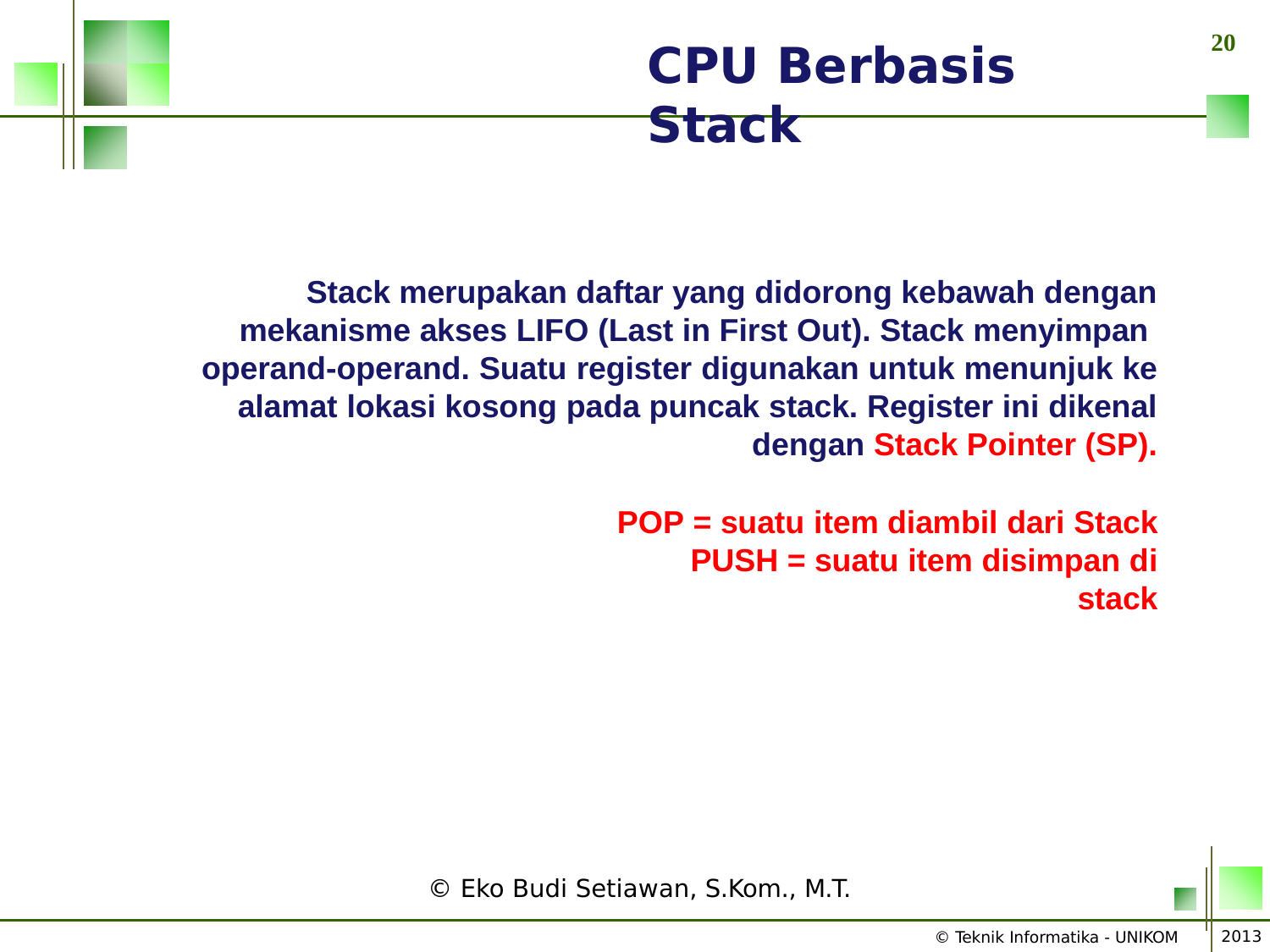

20
# CPU Berbasis Stack
Stack merupakan daftar yang didorong kebawah dengan  mekanisme akses LIFO (Last in First Out). Stack menyimpan  operand-operand. Suatu register digunakan untuk menunjuk ke  alamat lokasi kosong pada puncak stack. Register ini dikenal
dengan Stack Pointer (SP).

POP = suatu item diambil dari Stack  PUSH = suatu item disimpan di stack
© Eko Budi Setiawan, S.Kom., M.T.
2013
© Teknik Informatika - UNIKOM